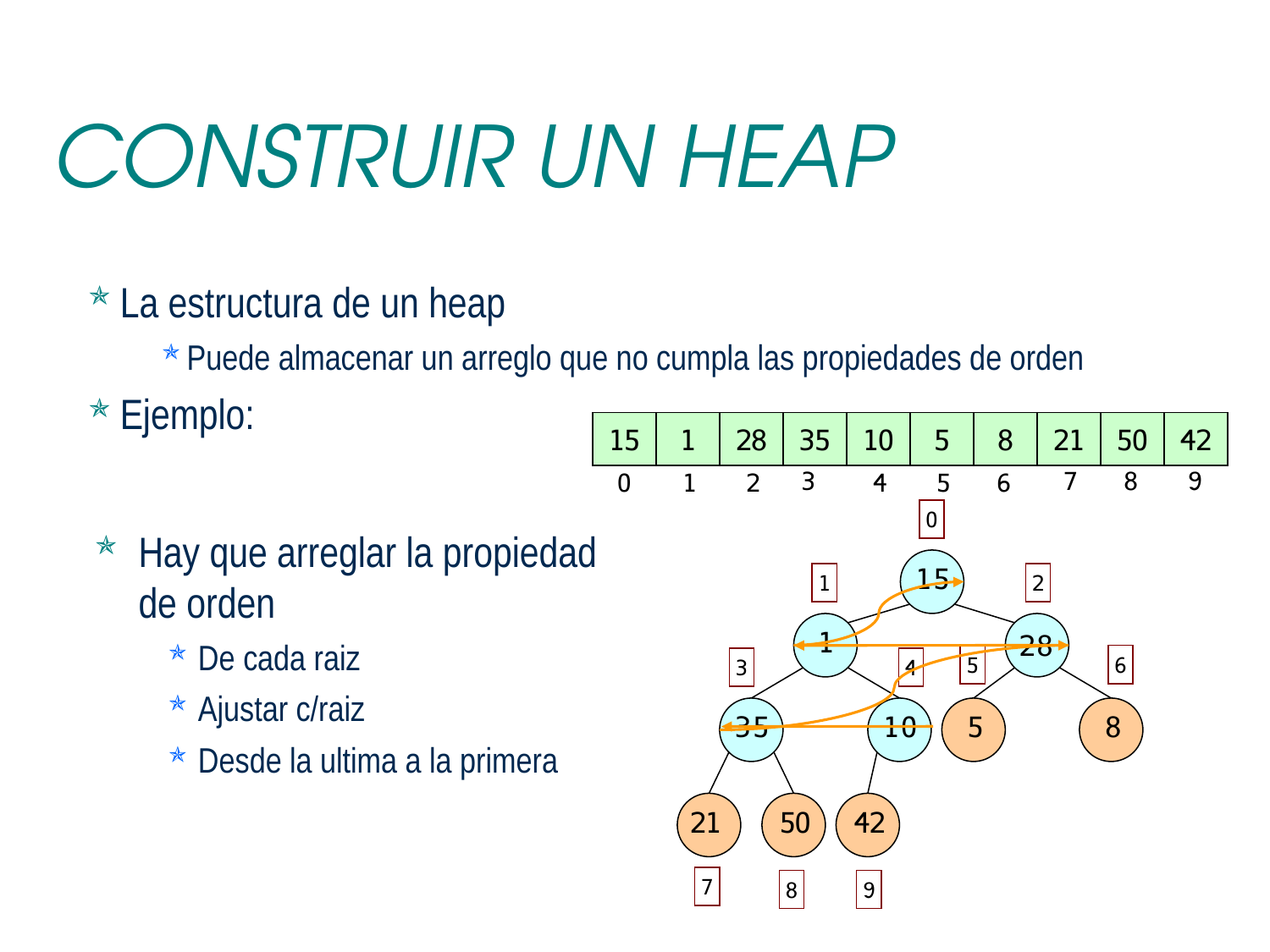

# CONSTRUIR UN HEAP
La estructura de un heap
Puede almacenar un arreglo que no cumpla las propiedades de orden
Ejemplo:

15

1

28

35

10

5

8

21

50

42
3
7
8
9
0
1
2
4
5
6
0

15

1

28

35

10

5

8

21

50

42
1
2
5
6
3
4
7
8
9
Hay que arreglar la propiedad de orden
De cada raiz
Ajustar c/raiz
Desde la ultima a la primera